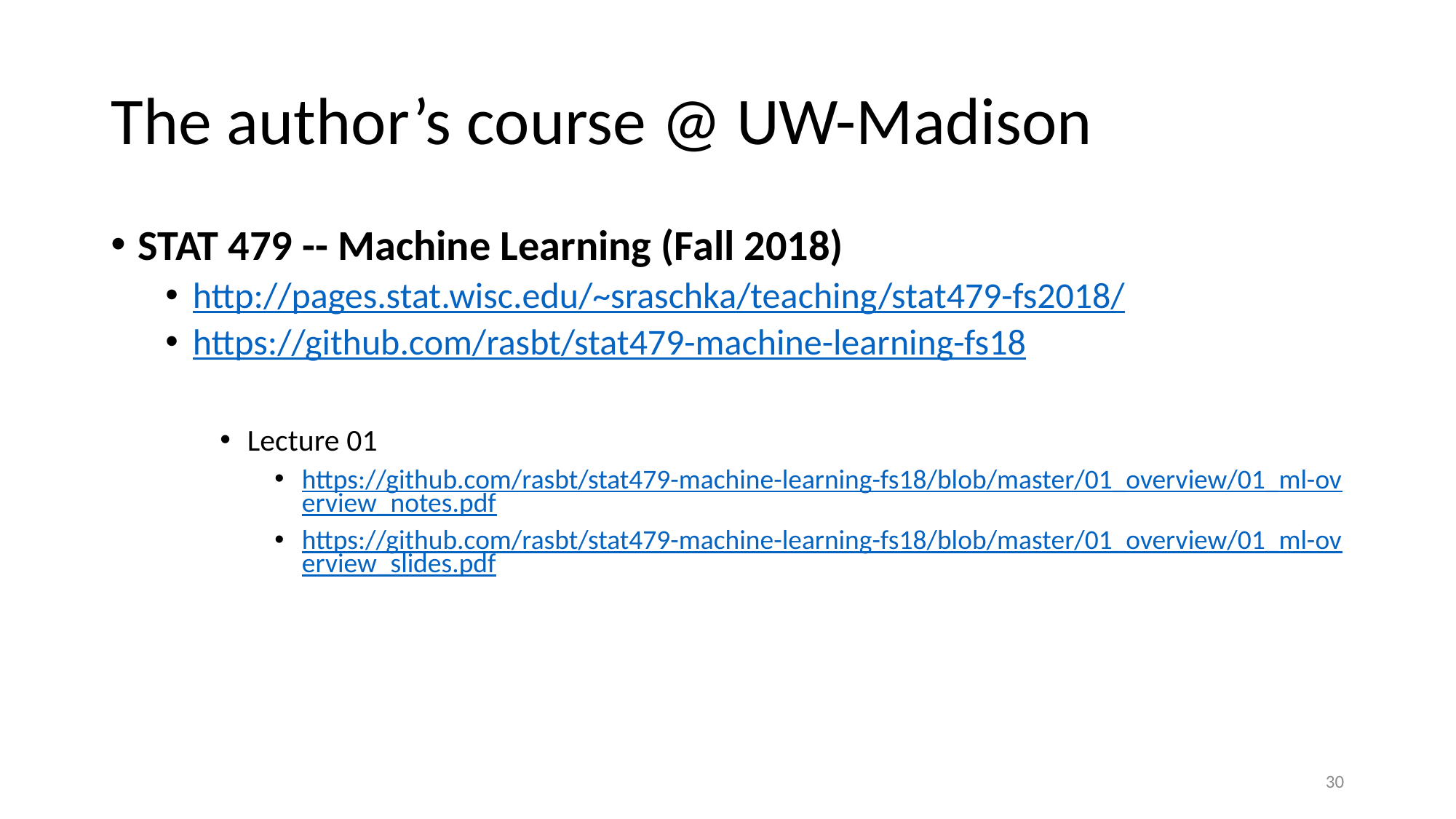

# The author’s course @ UW-Madison
STAT 479 -- Machine Learning (Fall 2018)
http://pages.stat.wisc.edu/~sraschka/teaching/stat479-fs2018/
https://github.com/rasbt/stat479-machine-learning-fs18

Lecture 01
https://github.com/rasbt/stat479-machine-learning-fs18/blob/master/01_overview/01_ml-overview_notes.pdf
https://github.com/rasbt/stat479-machine-learning-fs18/blob/master/01_overview/01_ml-overview_slides.pdf

30